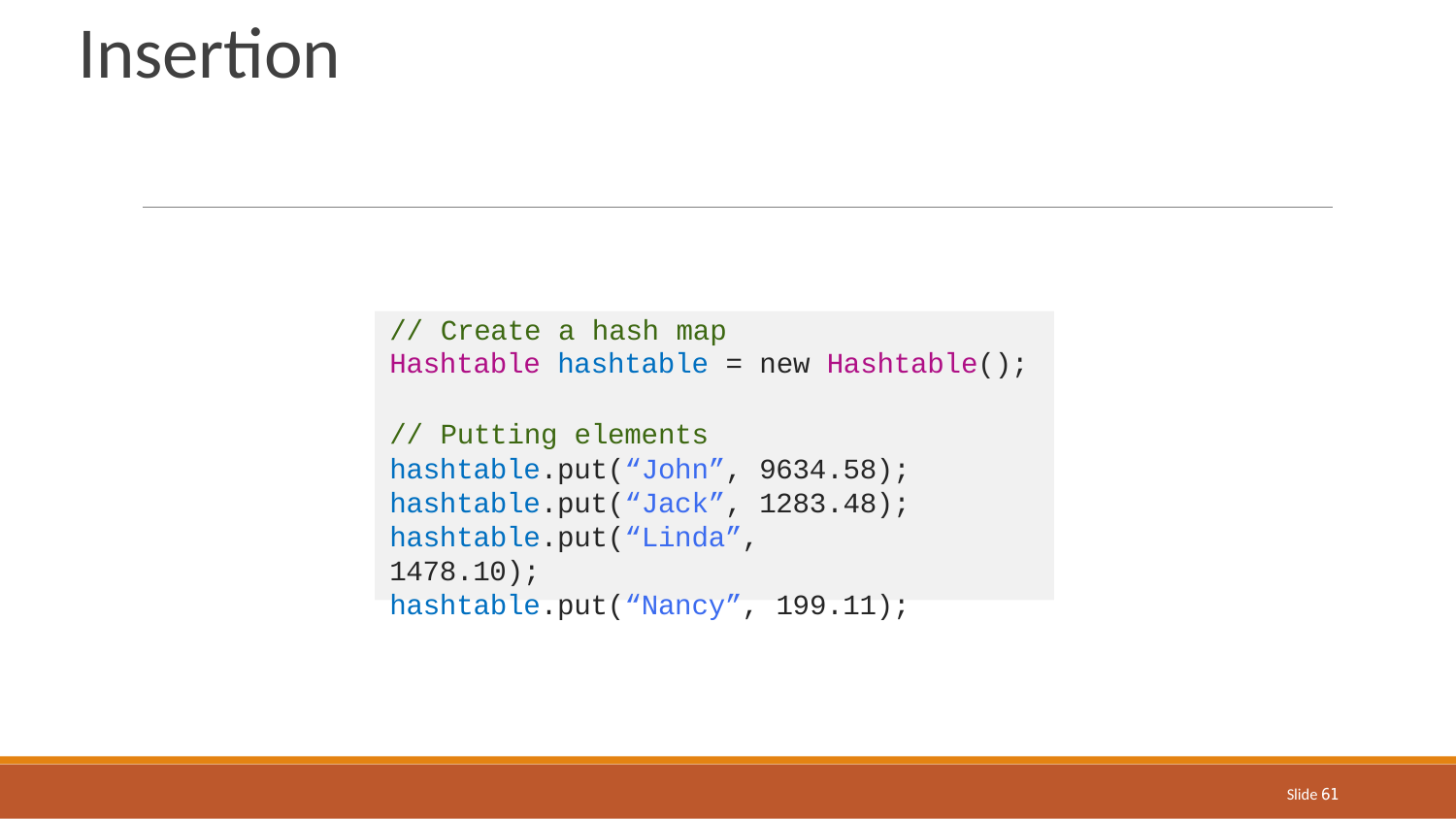

# Hashtable - Insertion
// Create a hash map
Hashtable hashtable = new Hashtable();

// Putting elements  hashtable.put(“John”, 9634.58);
hashtable.put(“Jack”, 1283.48);
hashtable.put(“Linda”, 1478.10);
hashtable.put(“Nancy”, 199.11);

Slide 61